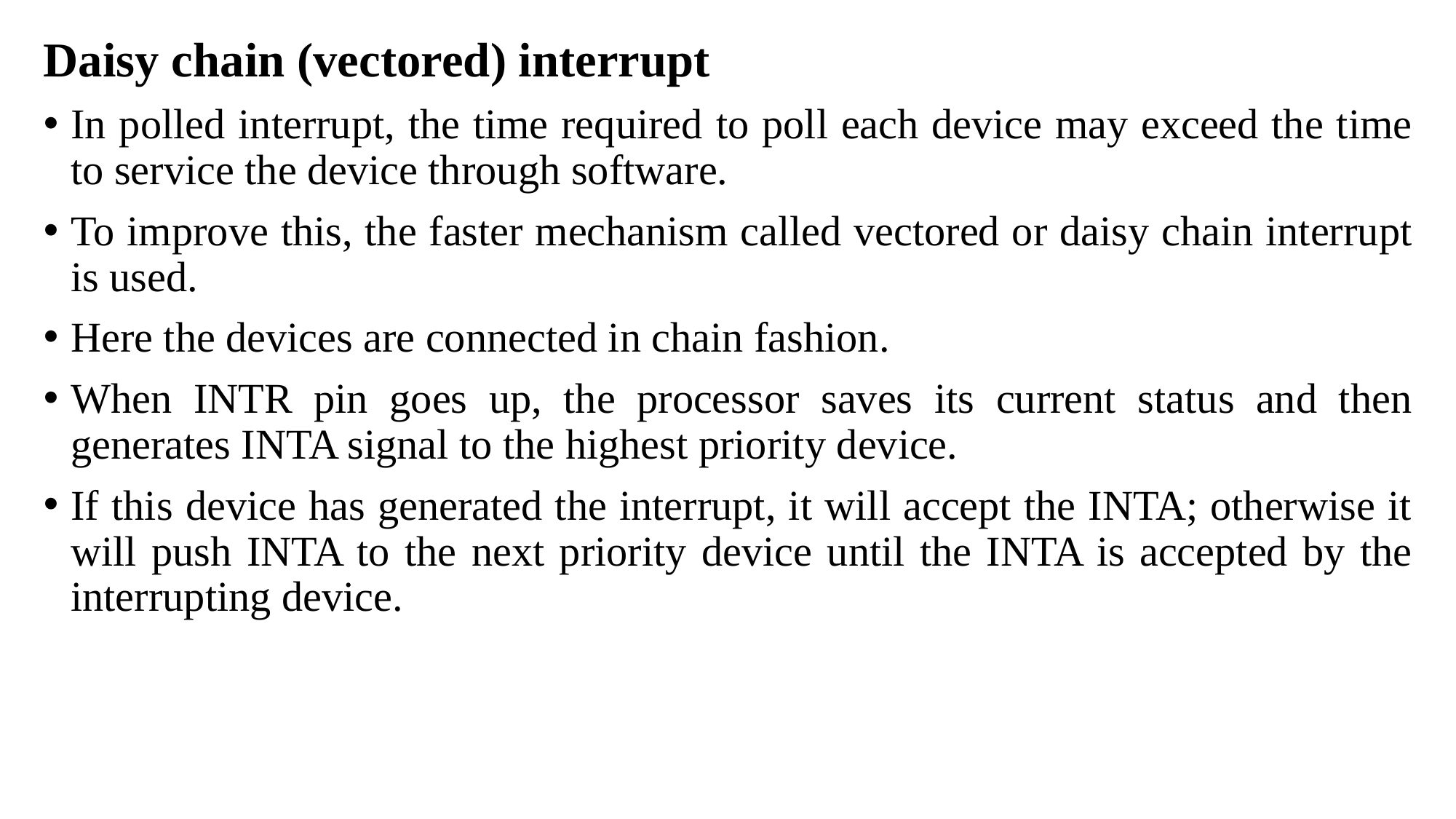

Daisy chain (vectored) interrupt
In polled interrupt, the time required to poll each device may exceed the time to service the device through software.
To improve this, the faster mechanism called vectored or daisy chain interrupt is used.
Here the devices are connected in chain fashion.
When INTR pin goes up, the processor saves its current status and then generates INTA signal to the highest priority device.
If this device has generated the interrupt, it will accept the INTA; otherwise it will push INTA to the next priority device until the INTA is accepted by the interrupting device.